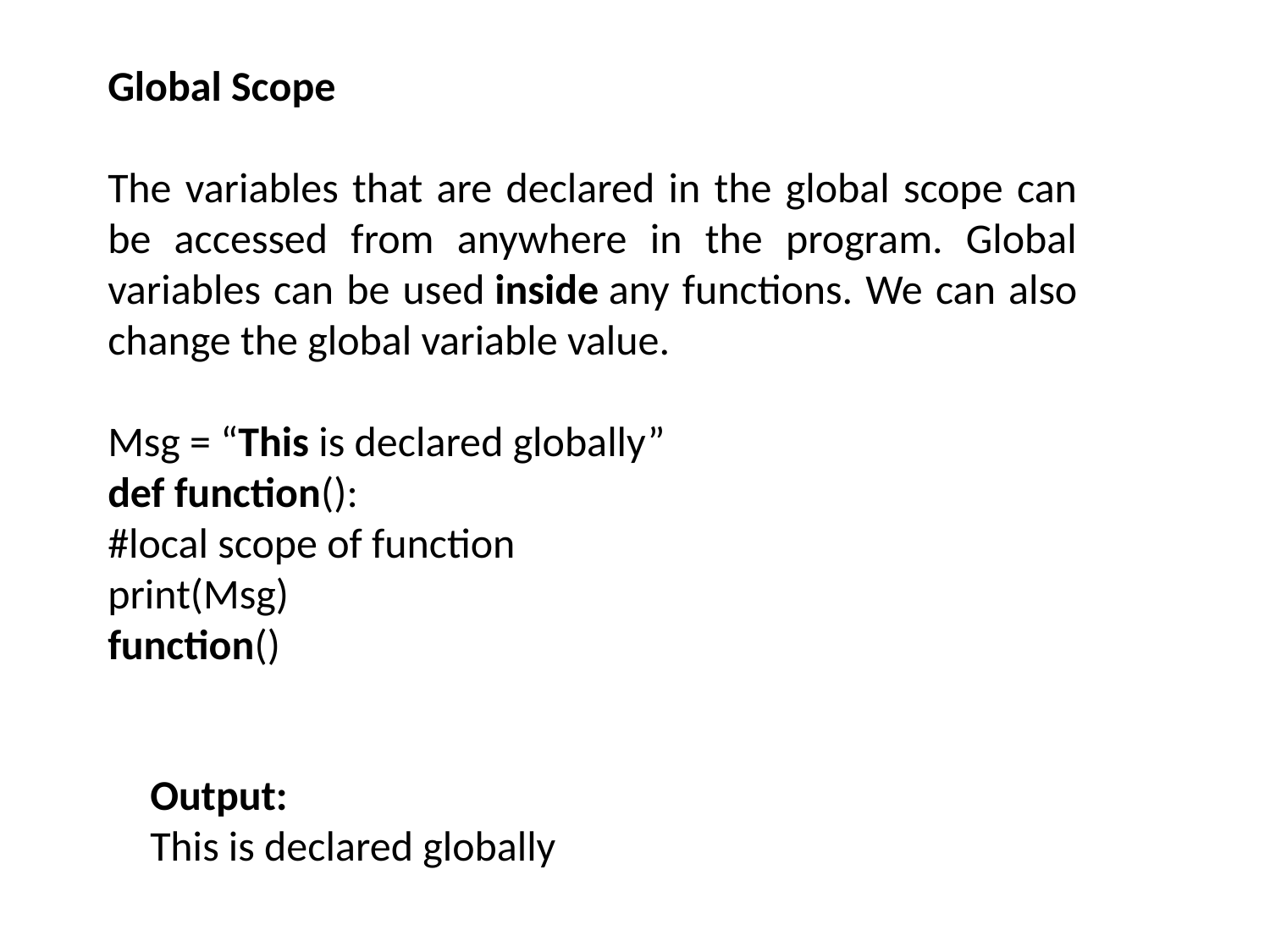

Global Scope

The variables that are declared in the global scope can be accessed from anywhere in the program. Global variables can be used inside any functions. We can also change the global variable value.

Msg = “This is declared globally”
def function():
#local scope of function
print(Msg)
function()
Output:
This is declared globally